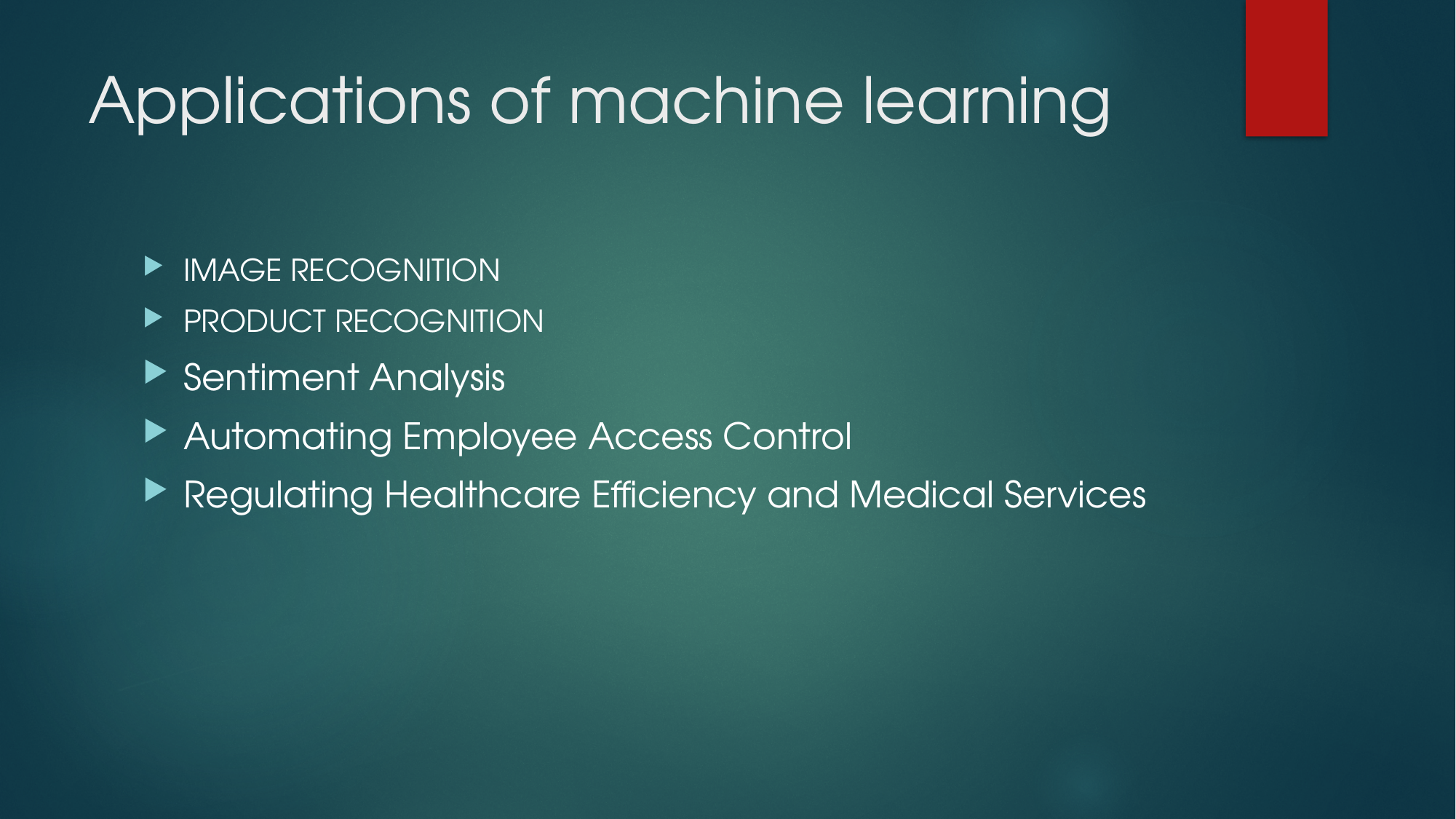

# Applications of machine learning
IMAGE RECOGNITION
PRODUCT RECOGNITION
Sentiment Analysis
Automating Employee Access Control
Regulating Healthcare Efficiency and Medical Services